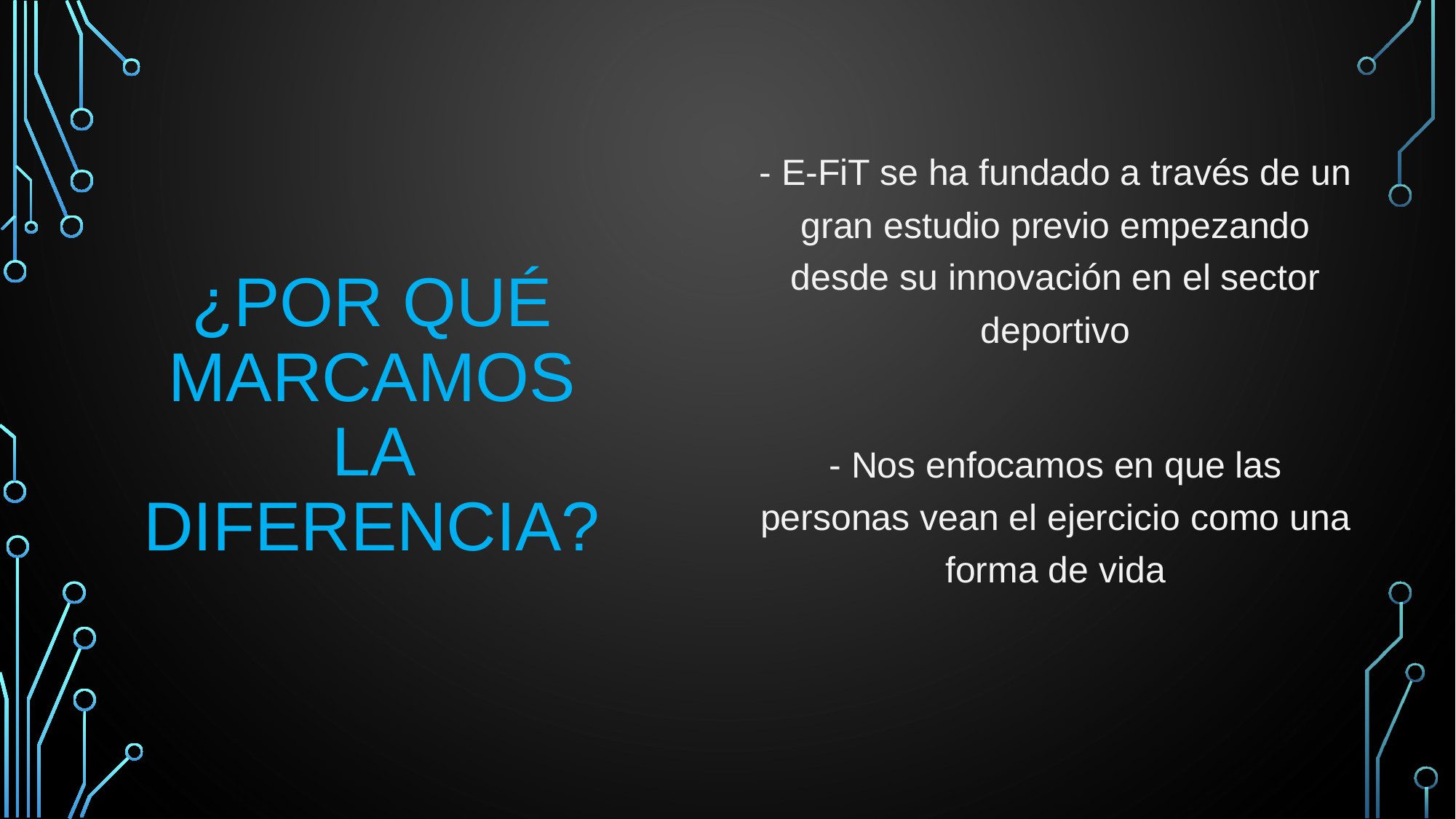

- E-FiT se ha fundado a través de un gran estudio previo empezando desde su innovación en el sector deportivo

- Nos enfocamos en que las personas vean el ejercicio como una forma de vida
# ¿Por qué marcamos la diferencia?